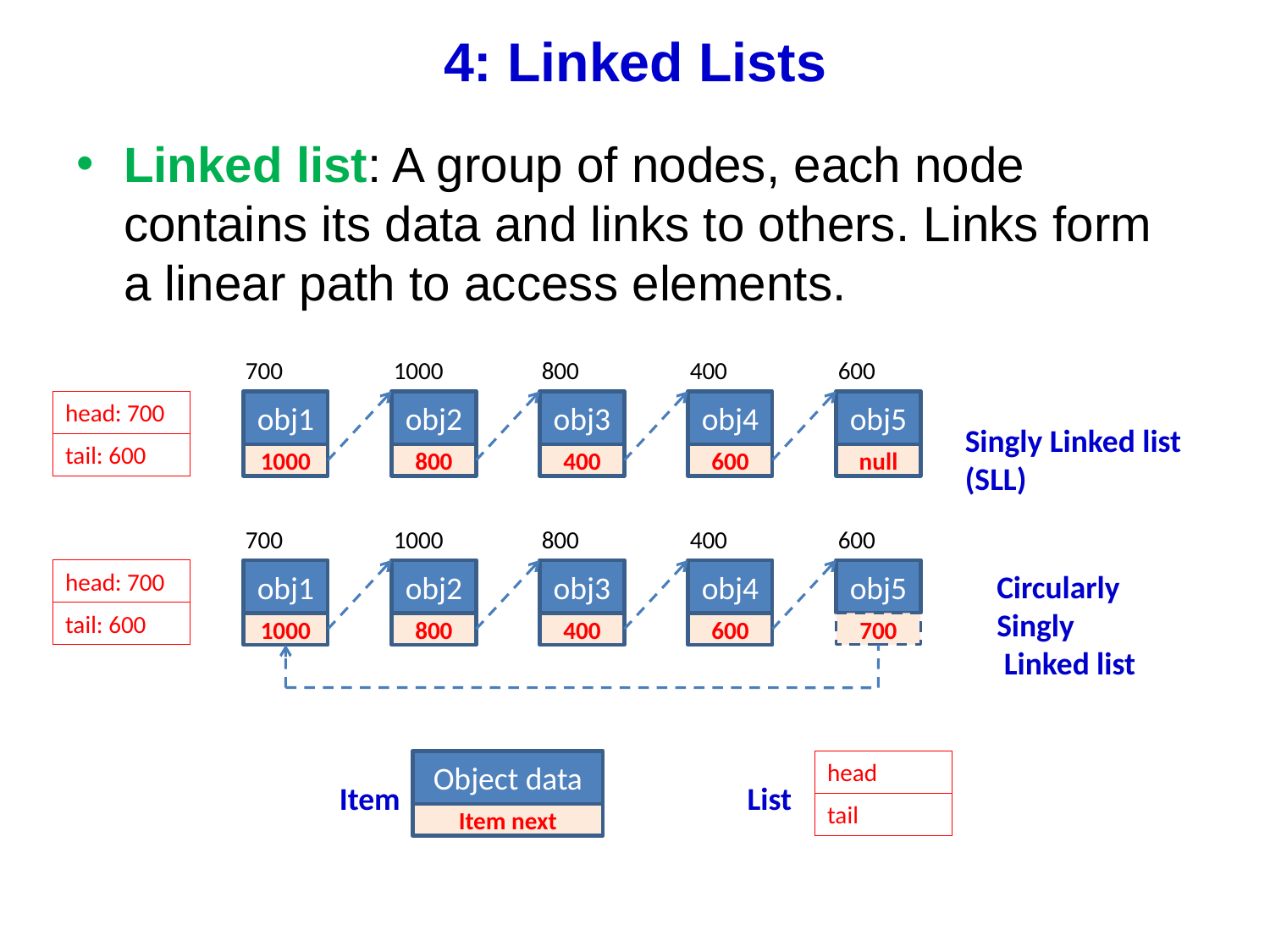

# 4: Linked Lists
Linked list: A group of nodes, each node contains its data and links to others. Links form a linear path to access elements.
1000
800
400
600
700
head: 700
obj1
obj2
obj3
obj4
obj5
Singly Linked list
(SLL)
tail: 600
1000
800
400
600
null
1000
800
400
600
700
head: 700
obj1
obj2
obj3
obj4
obj5
Circularly  Singly
 Linked list
tail: 600
1000
800
400
600
700
Object data
head
Item
List
tail
Item next